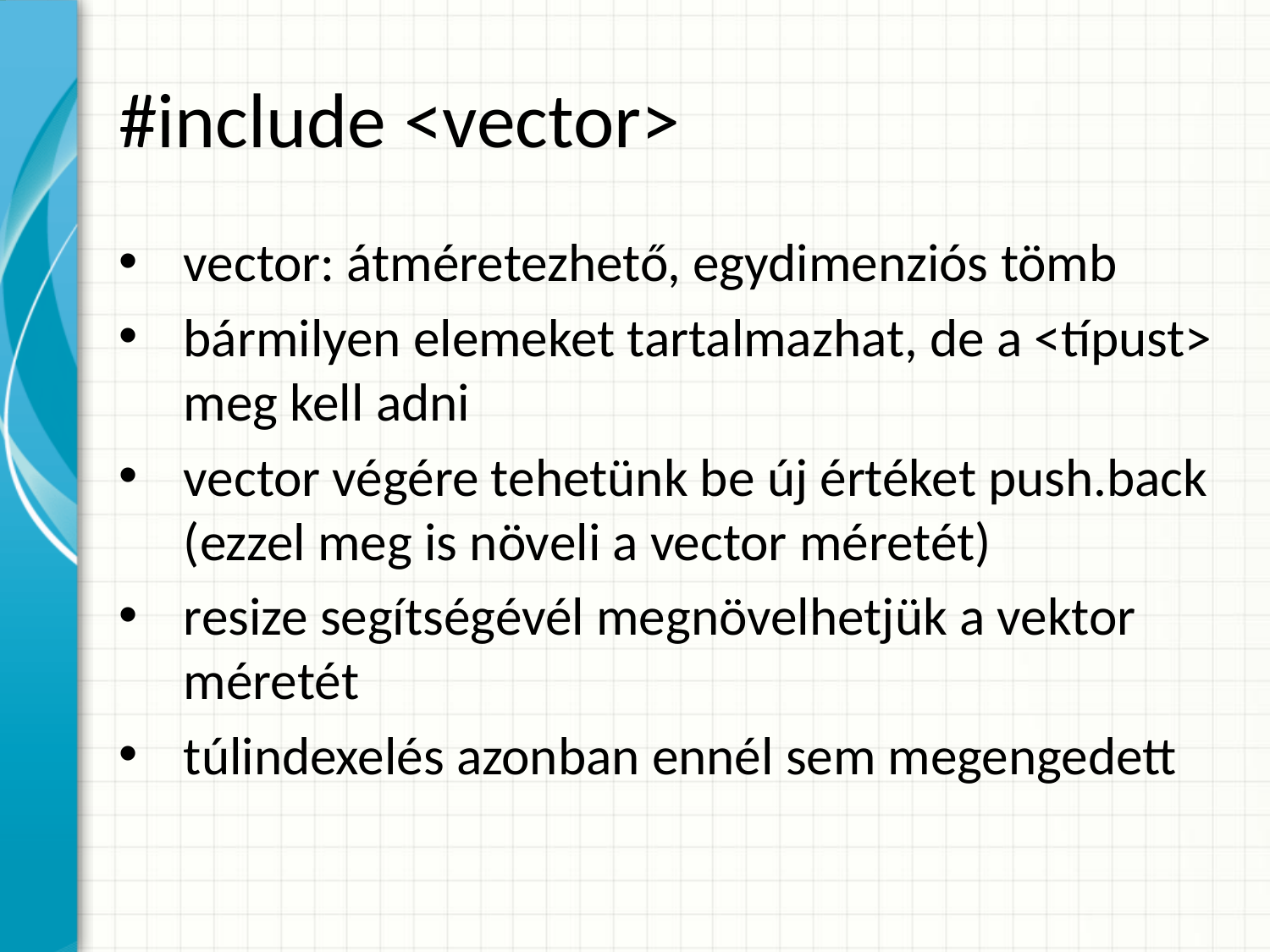

# #include <vector>
vector: átméretezhető, egydimenziós tömb
bármilyen elemeket tartalmazhat, de a <típust> meg kell adni
vector végére tehetünk be új értéket push.back (ezzel meg is növeli a vector méretét)
resize segítségévél megnövelhetjük a vektor méretét
túlindexelés azonban ennél sem megengedett